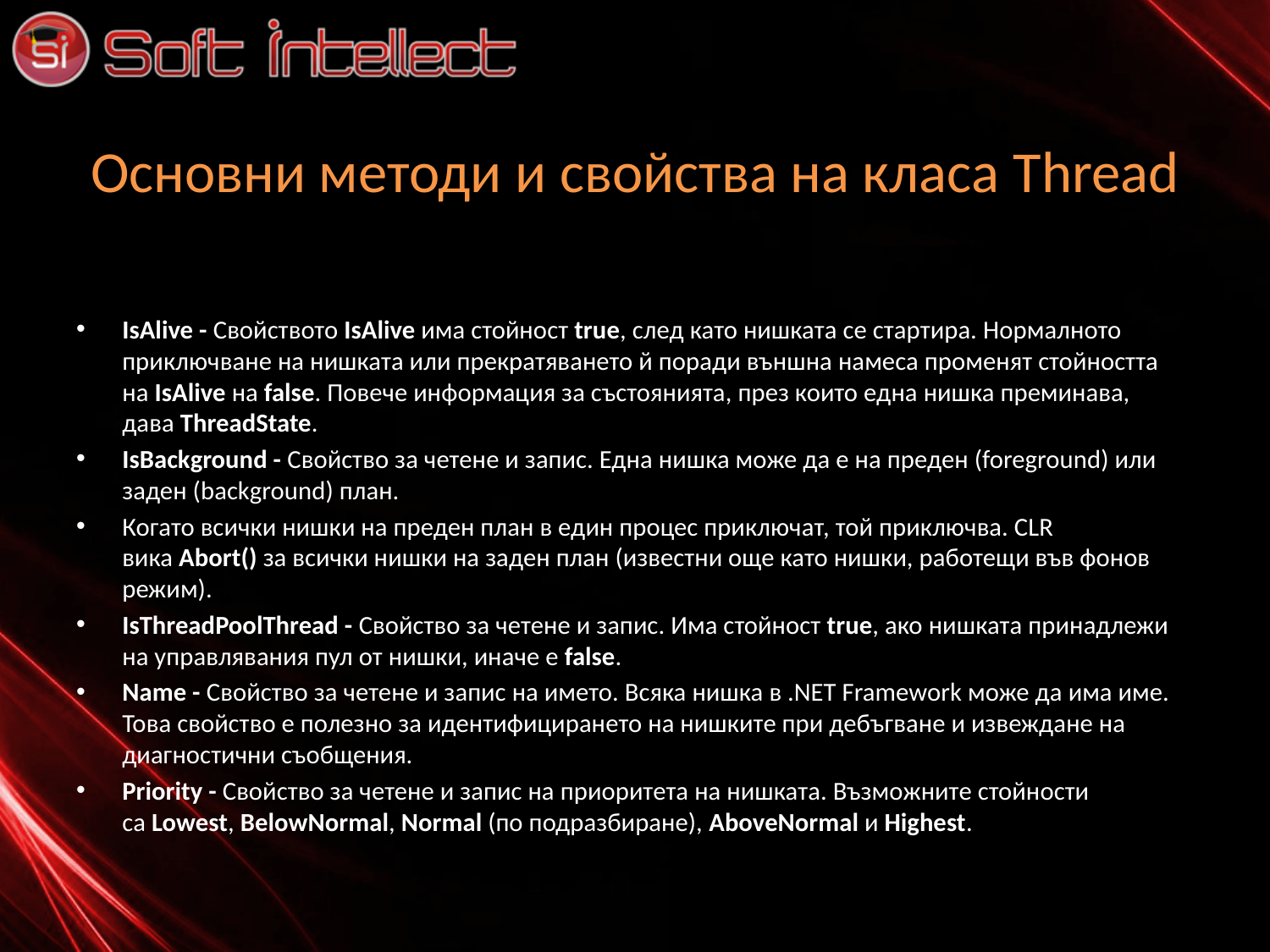

# Основни методи и свойства на класа Thread
IsAlive - Свойството IsAlive има стойност true, след като нишката се стартира. Нормалното приключ­ване на нишката или прекратяването й поради външна намеса променят стойността на IsAlive на false. Повече информация за състоянията, през които една нишка преминава, дава ThreadState.
IsBackground - Свойство за четене и запис. Една нишка може да е на преден (foreground) или заден (background) план.
Когато всички нишки на преден план в един процес приключат, той приключва. CLR вика Abort() за всички нишки на заден план (известни още като нишки, работещи във фонов режим).
IsThreadPoolThread - Свойство за четене и запис. Има стойност true, ако нишката принадлежи на управлявания пул от нишки, иначе е false.
Name - Свойство за четене и запис на името. Всяка нишка в .NET Framework може да има име. Това свойство е полезно за идентифицирането на нишките при дебъгване и извеждане на диагностични съобщения.
Priority - Свойство за четене и запис на приоритета на нишката. Възможните стойности са Lowest, BelowNormal, Normal (по подразбиране), AboveNormal и Highest.